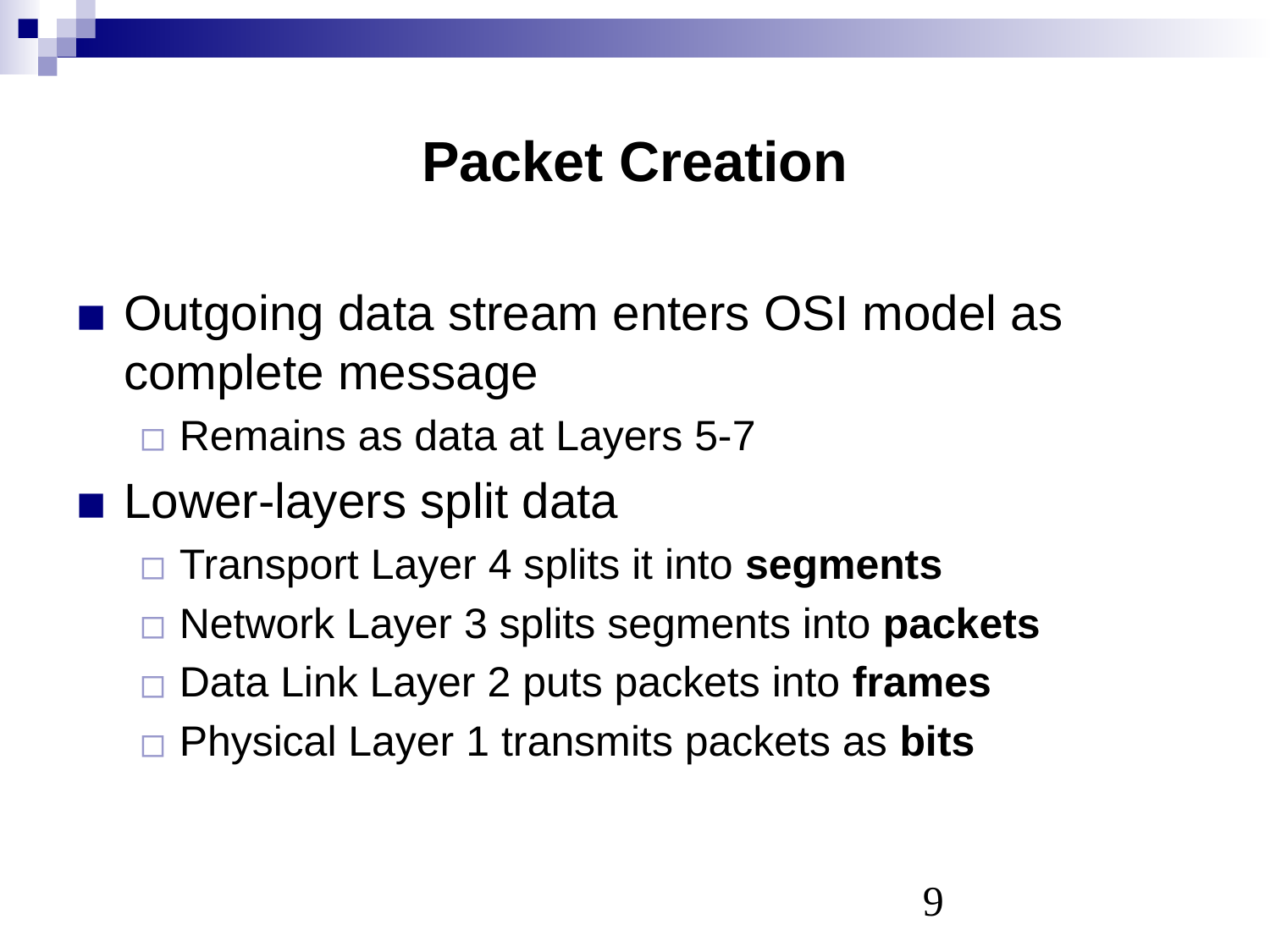

# Packet Creation
Outgoing data stream enters OSI model as complete message
Remains as data at Layers 5-7
Lower-layers split data
Transport Layer 4 splits it into segments
Network Layer 3 splits segments into packets
Data Link Layer 2 puts packets into frames
Physical Layer 1 transmits packets as bits
9